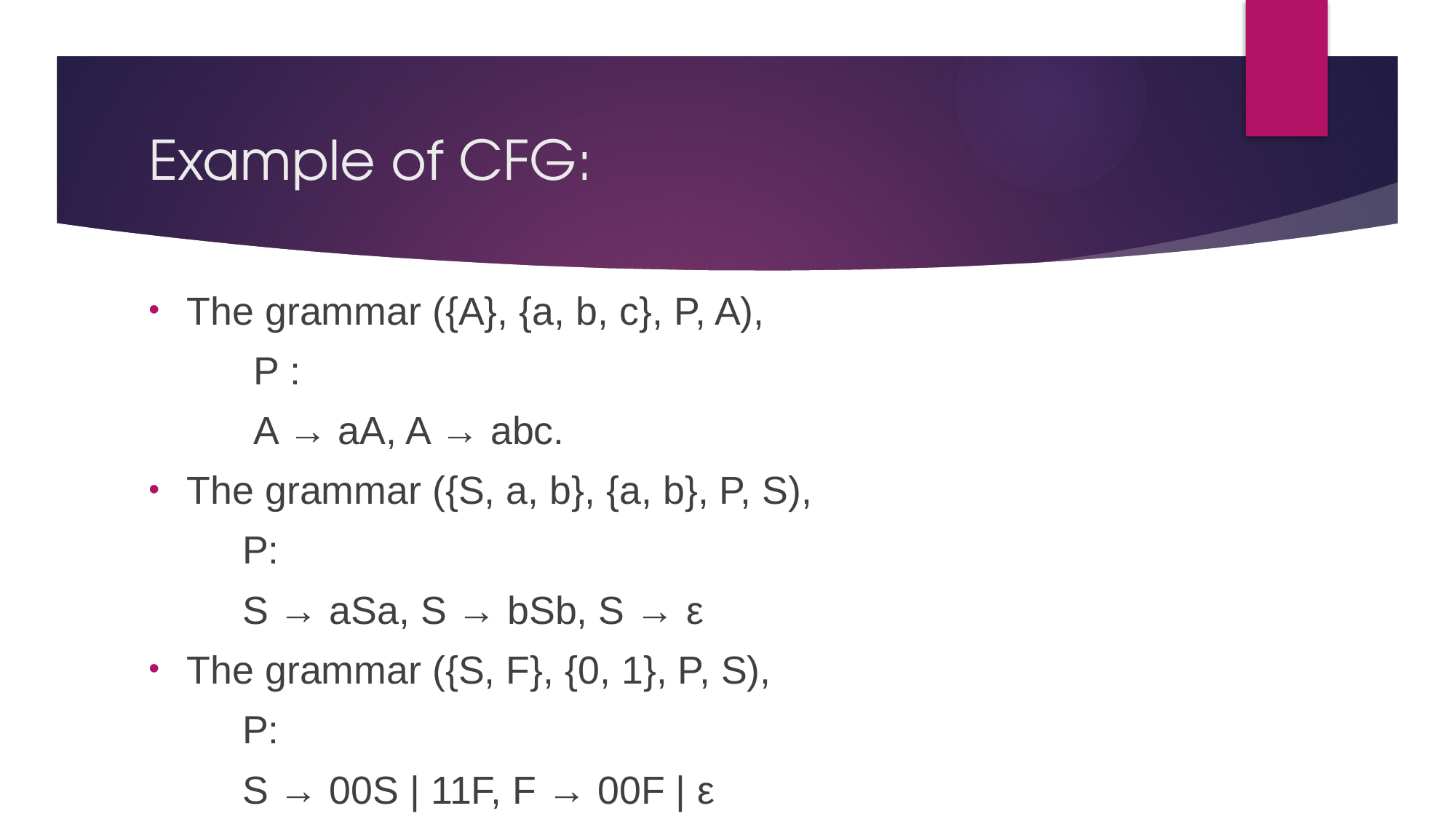

# Example of CFG:
The grammar ({A}, {a, b, c}, P, A),
	 P :
	 A → aA, A → abc.
The grammar ({S, a, b}, {a, b}, P, S),
	P:
	S → aSa, S → bSb, S → ε
The grammar ({S, F}, {0, 1}, P, S),
	P:
	S → 00S | 11F, F → 00F | ε